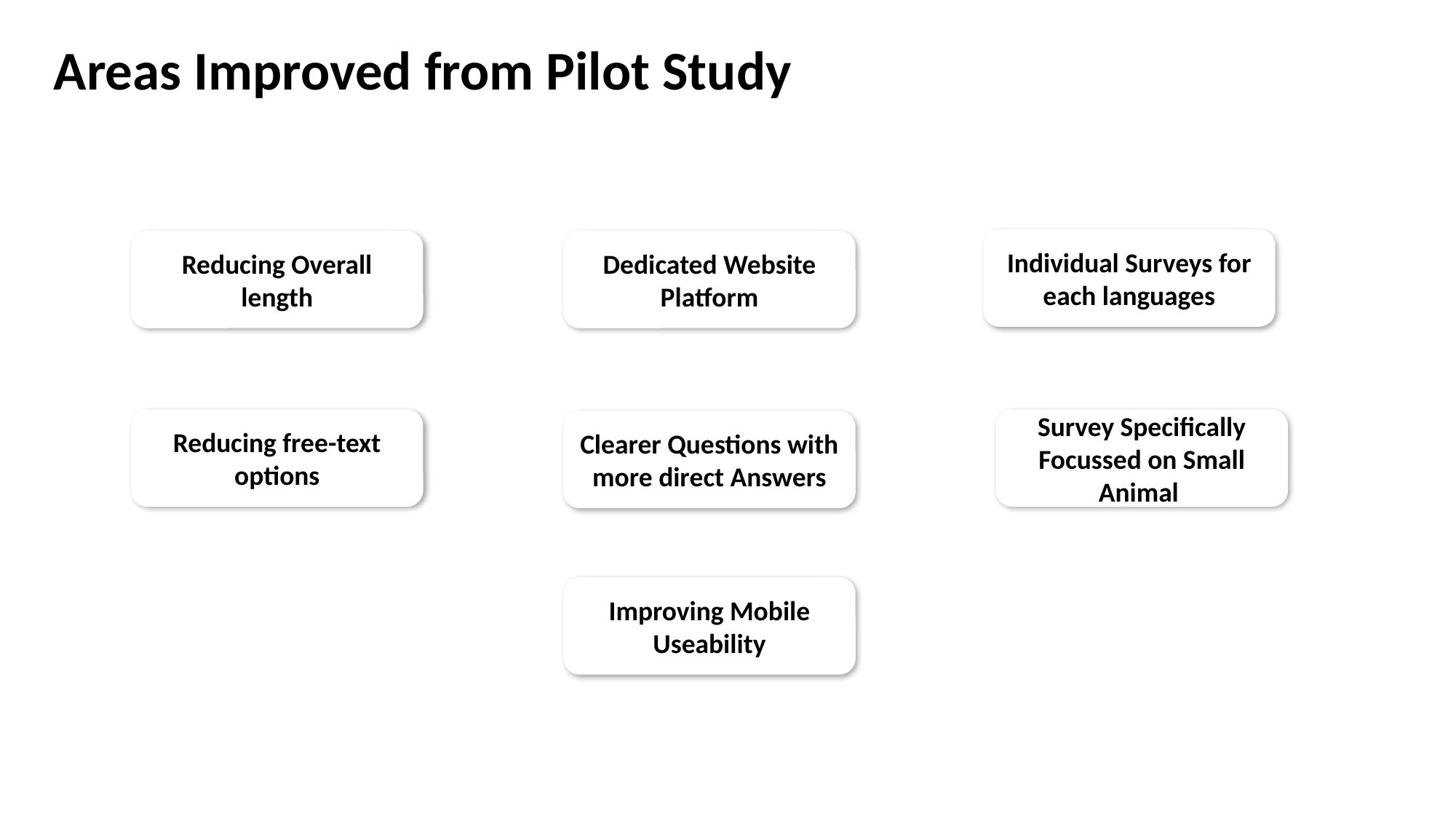

Areas Improved from Pilot Study
Individual Surveys for each languages
Reducing Overall length
Dedicated Website Platform
Reducing free-text options
Survey Specifically Focussed on Small Animal
Clearer Questions with more direct Answers
Improving Mobile Useability